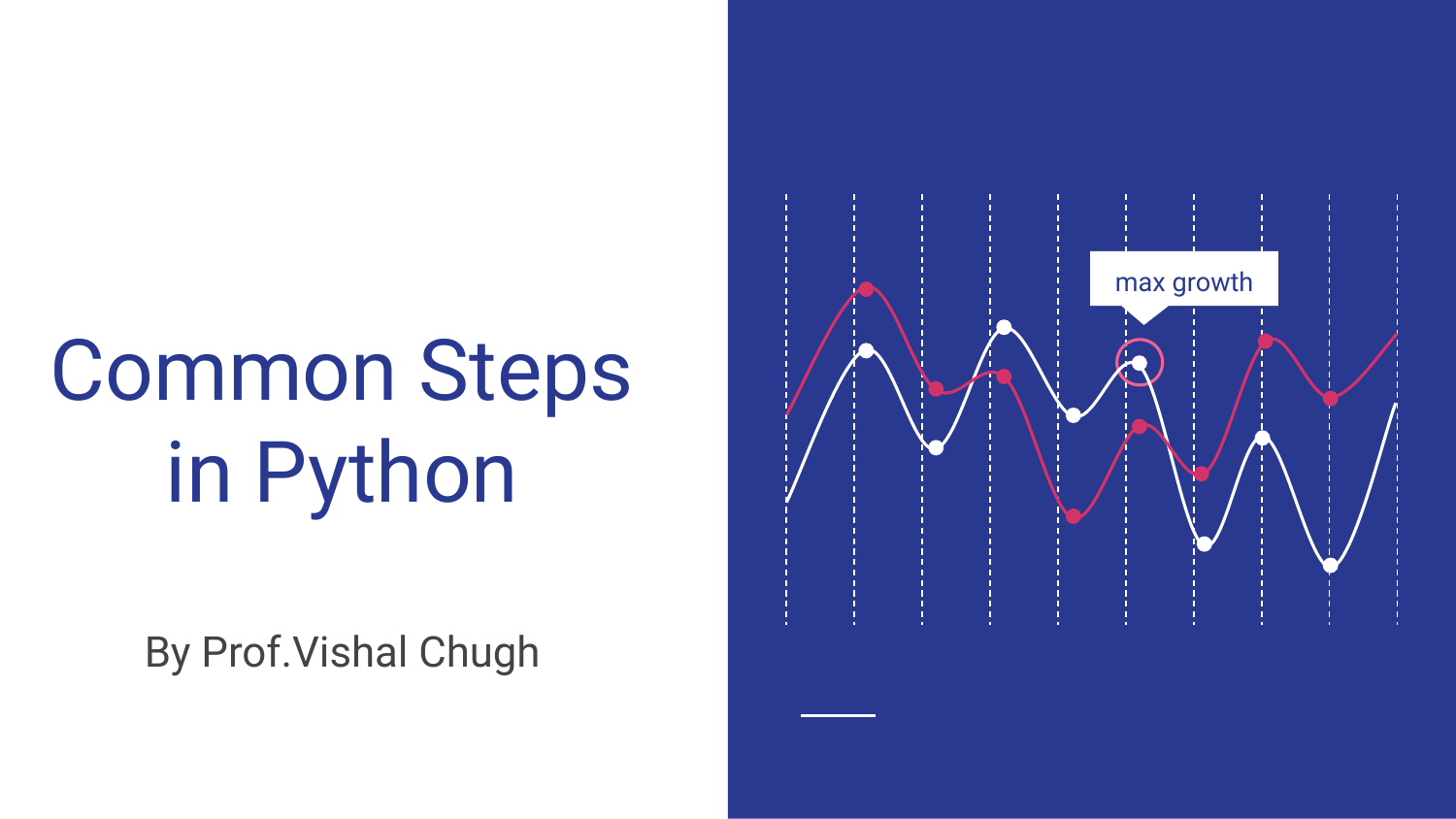

max growth

# Common Steps in Python

By Prof.Vishal Chugh